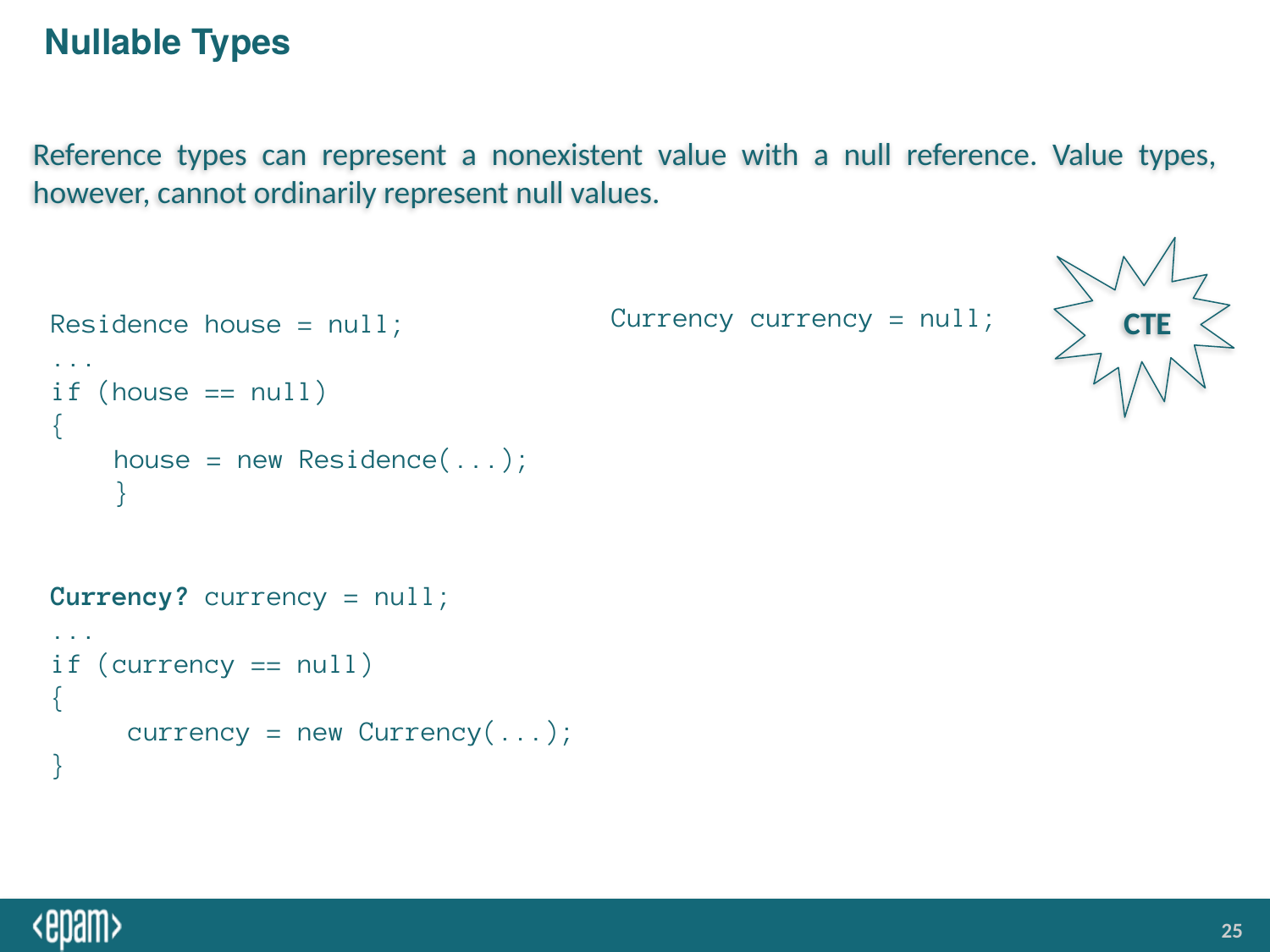

# Nullable Types
Reference types can represent a nonexistent value with a null reference. Value types, however, cannot ordinarily represent null values.
CTE
Currency currency = null;

Residence house = null;
...
if (house == null)
{
house = new Residence(...);
}

Currency? currency = null;
...
if (currency == null)
{
     currency = new Currency(...);
}